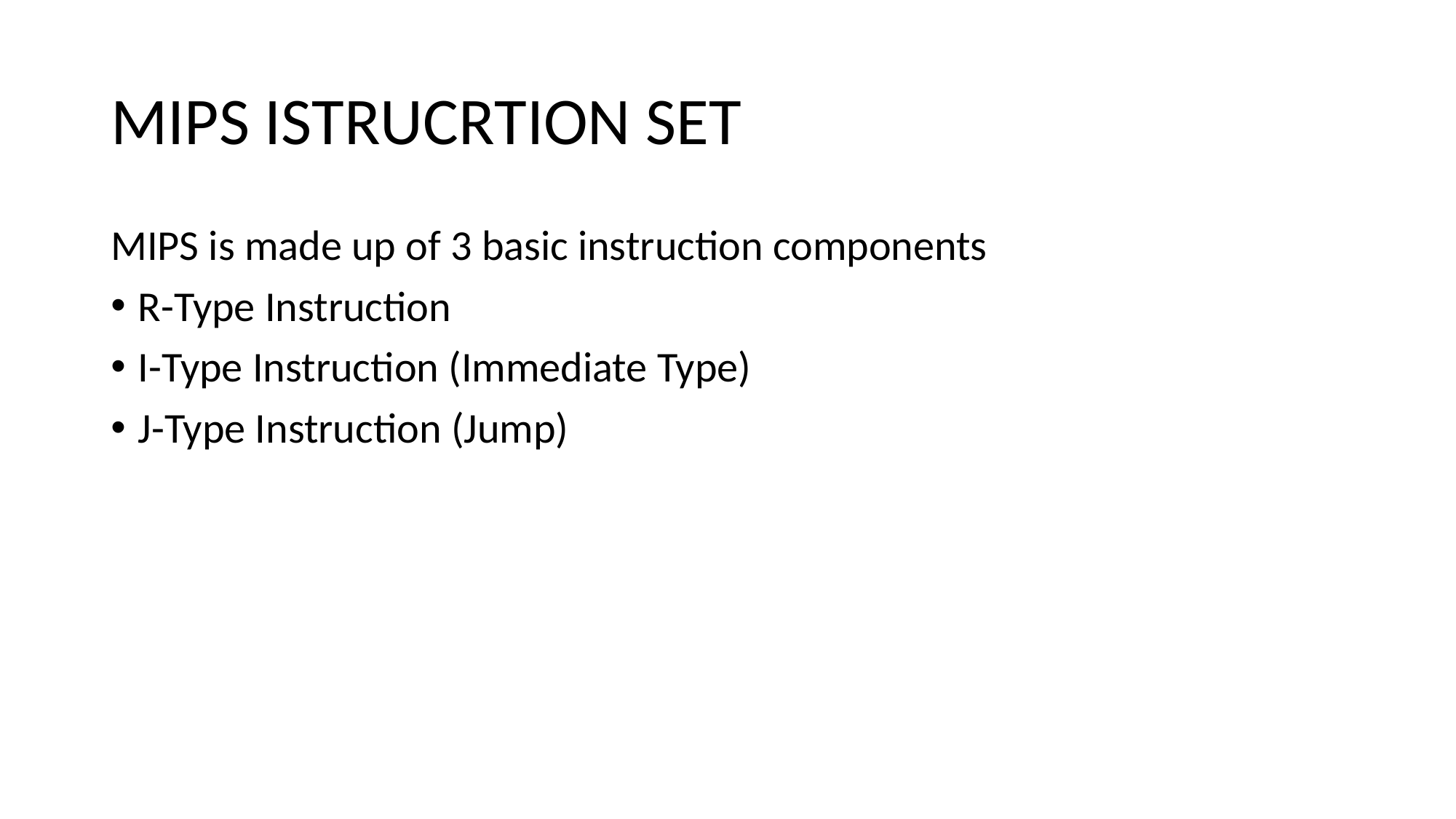

# MIPS ISTRUCRTION SET
MIPS is made up of 3 basic instruction components
R-Type Instruction
I-Type Instruction (Immediate Type)
J-Type Instruction (Jump)